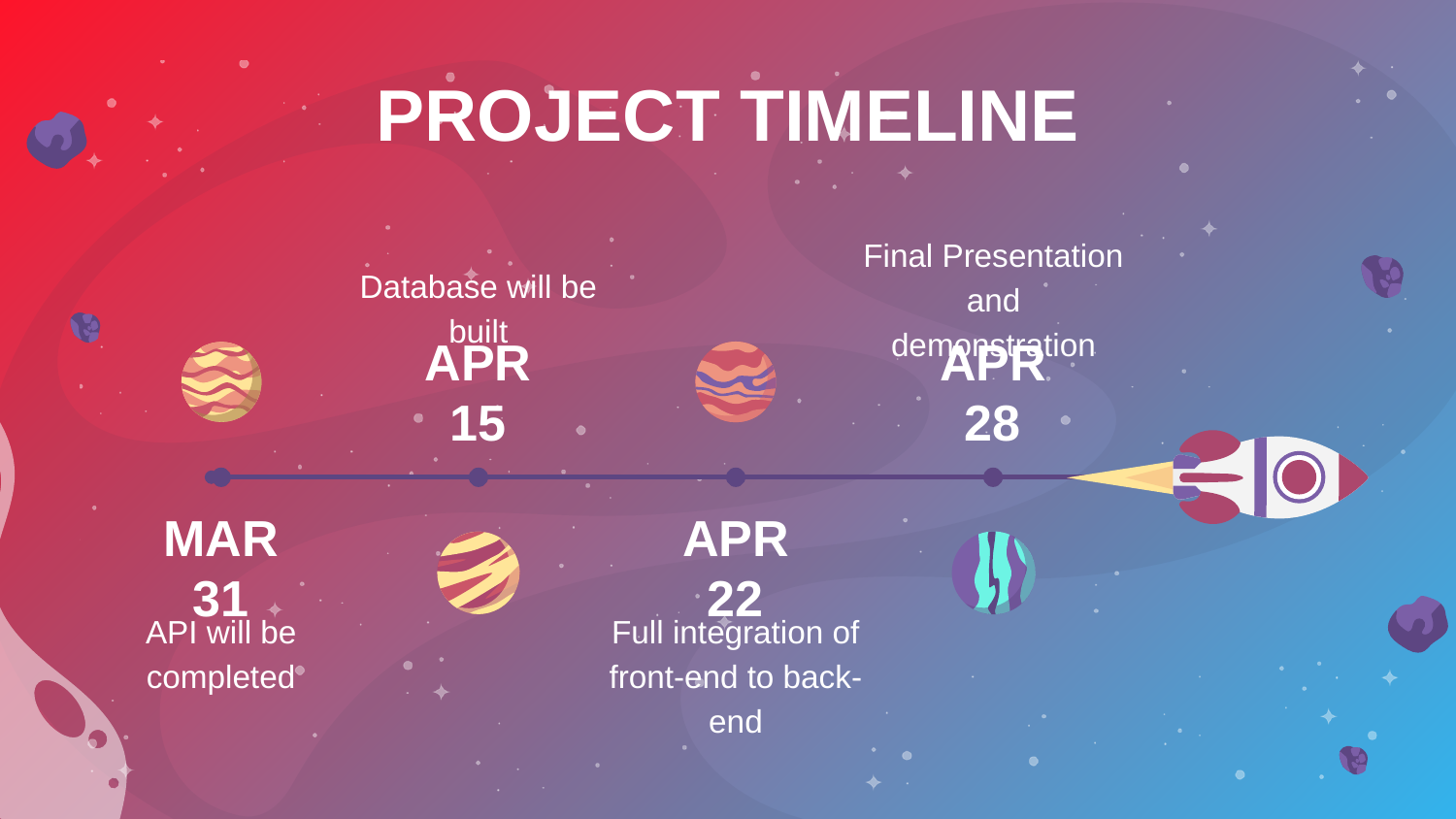

# PROJECT TIMELINE
Final Presentation and demonstration
Database will be built

APR 15
APR 28

MAR 31
APR 22
API will be completed
Full integration of front-end to back-end